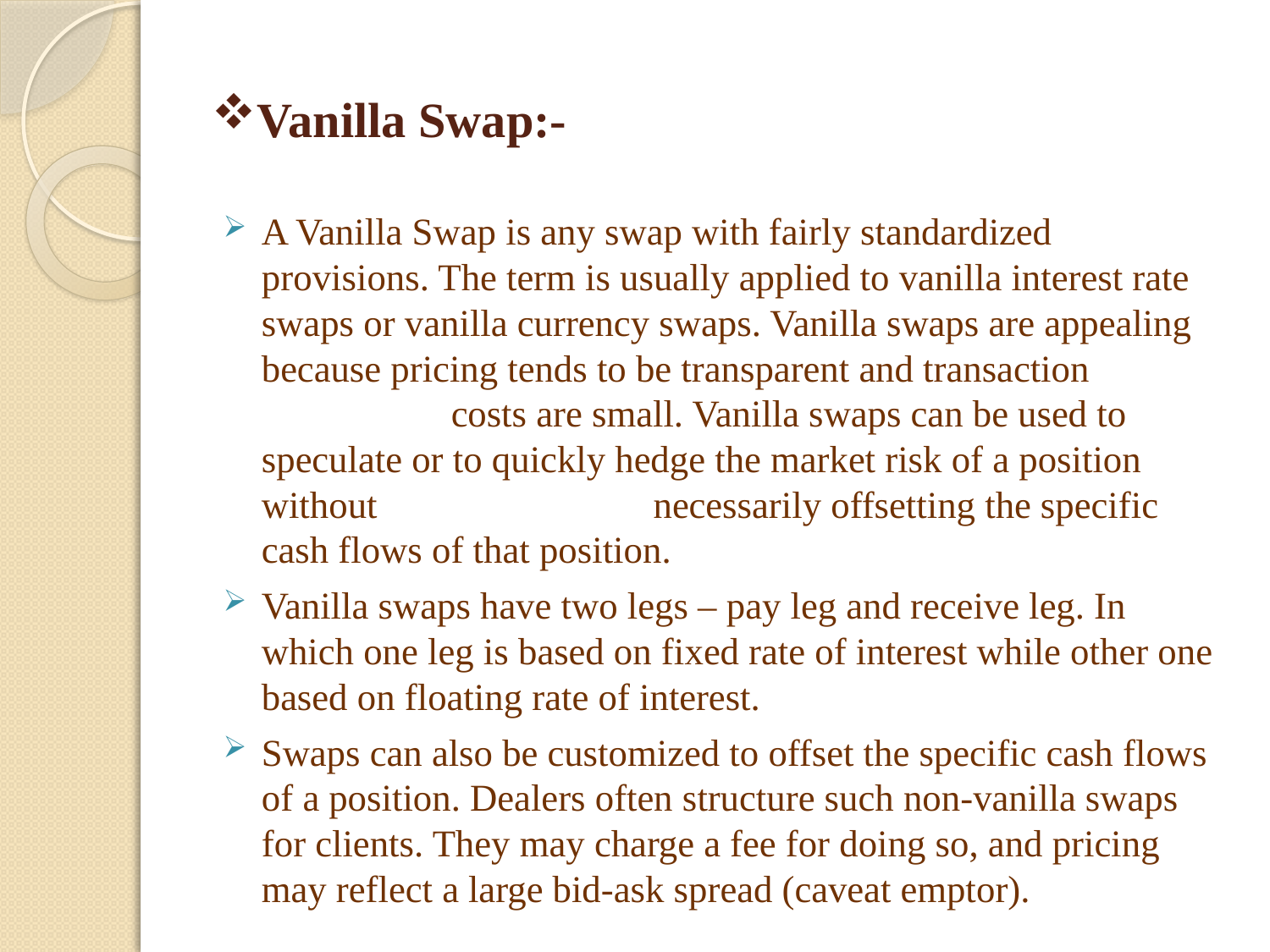

# Vanilla Swap:-
A Vanilla Swap is any swap with fairly standardized provisions. The term is usually applied to vanilla interest rate swaps or vanilla currency swaps. Vanilla swaps are appealing because pricing tends to be transparent and transaction                                   costs are small. Vanilla swaps can be used to speculate or to quickly hedge the market risk of a position without                             necessarily offsetting the specific cash flows of that position.
Vanilla swaps have two legs – pay leg and receive leg. In which one leg is based on fixed rate of interest while other one based on floating rate of interest.
Swaps can also be customized to offset the specific cash flows of a position. Dealers often structure such non-vanilla swaps  for clients. They may charge a fee for doing so, and pricing may reflect a large bid-ask spread (caveat emptor).